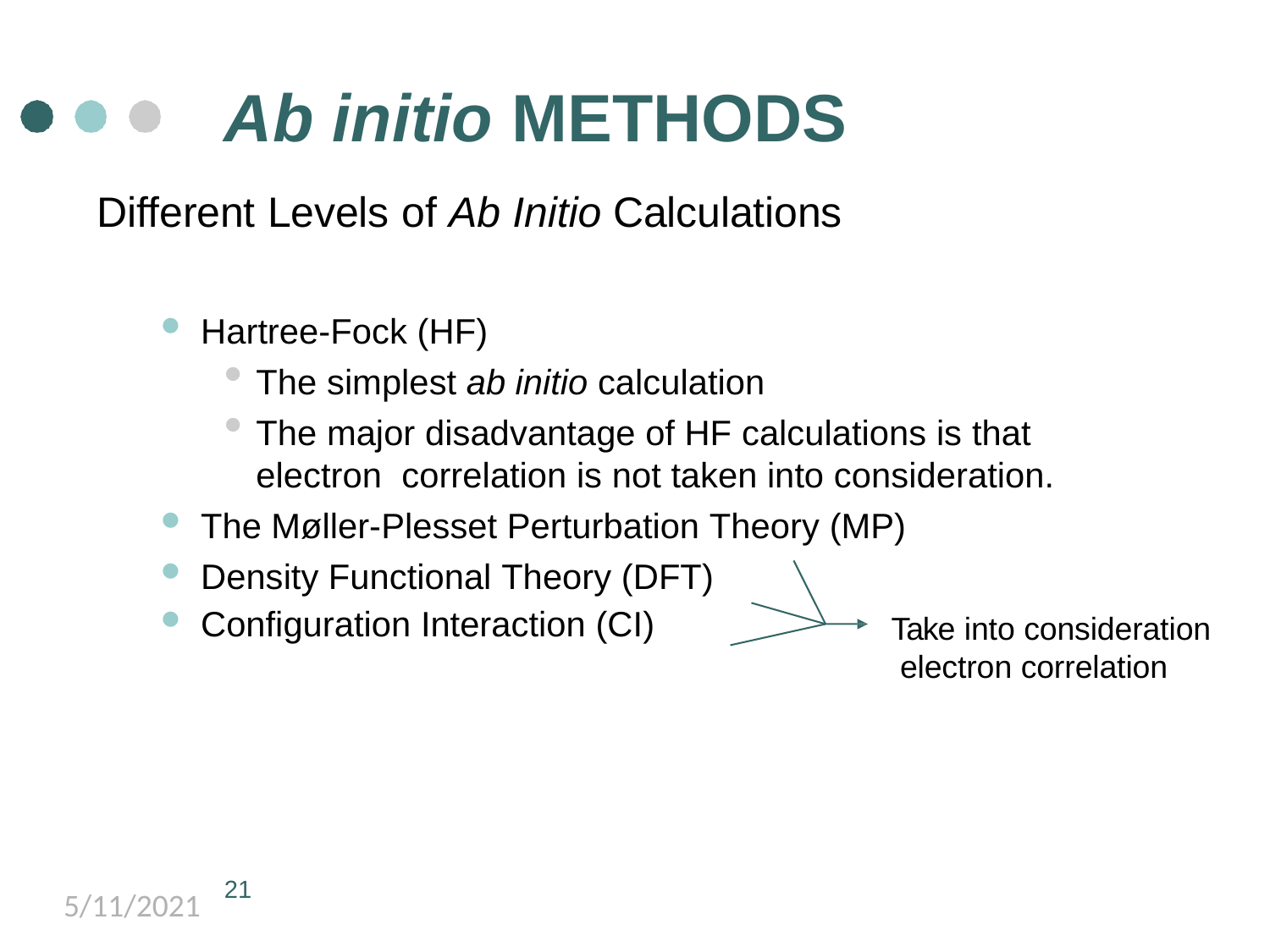

# Ab initio METHODS
Different Levels of Ab Initio Calculations

Hartree-Fock (HF)
The simplest ab initio calculation
The major disadvantage of HF calculations is that electron  correlation is not taken into consideration.
The Møller-Plesset Perturbation Theory (MP)
Density Functional Theory (DFT)

Configuration Interaction (CI)
Take into consideration  electron correlation
21
5/11/2021